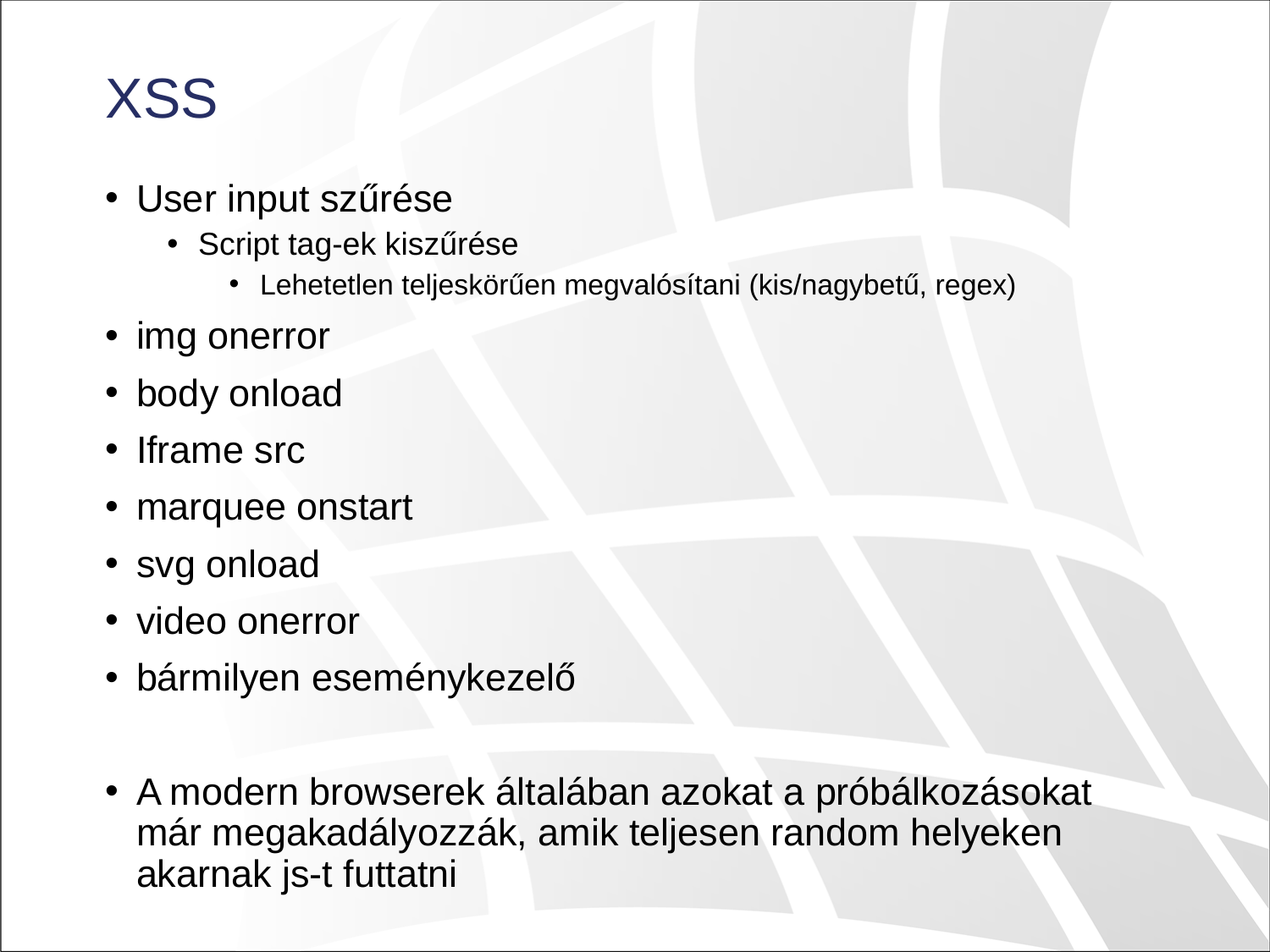

# XSS
User input szűrése
Script tag-ek kiszűrése
Lehetetlen teljeskörűen megvalósítani (kis/nagybetű, regex)
img onerror
body onload
Iframe src
marquee onstart
svg onload
video onerror
bármilyen eseménykezelő

A modern browserek általában azokat a próbálkozásokat már megakadályozzák, amik teljesen random helyeken akarnak js-t futtatni